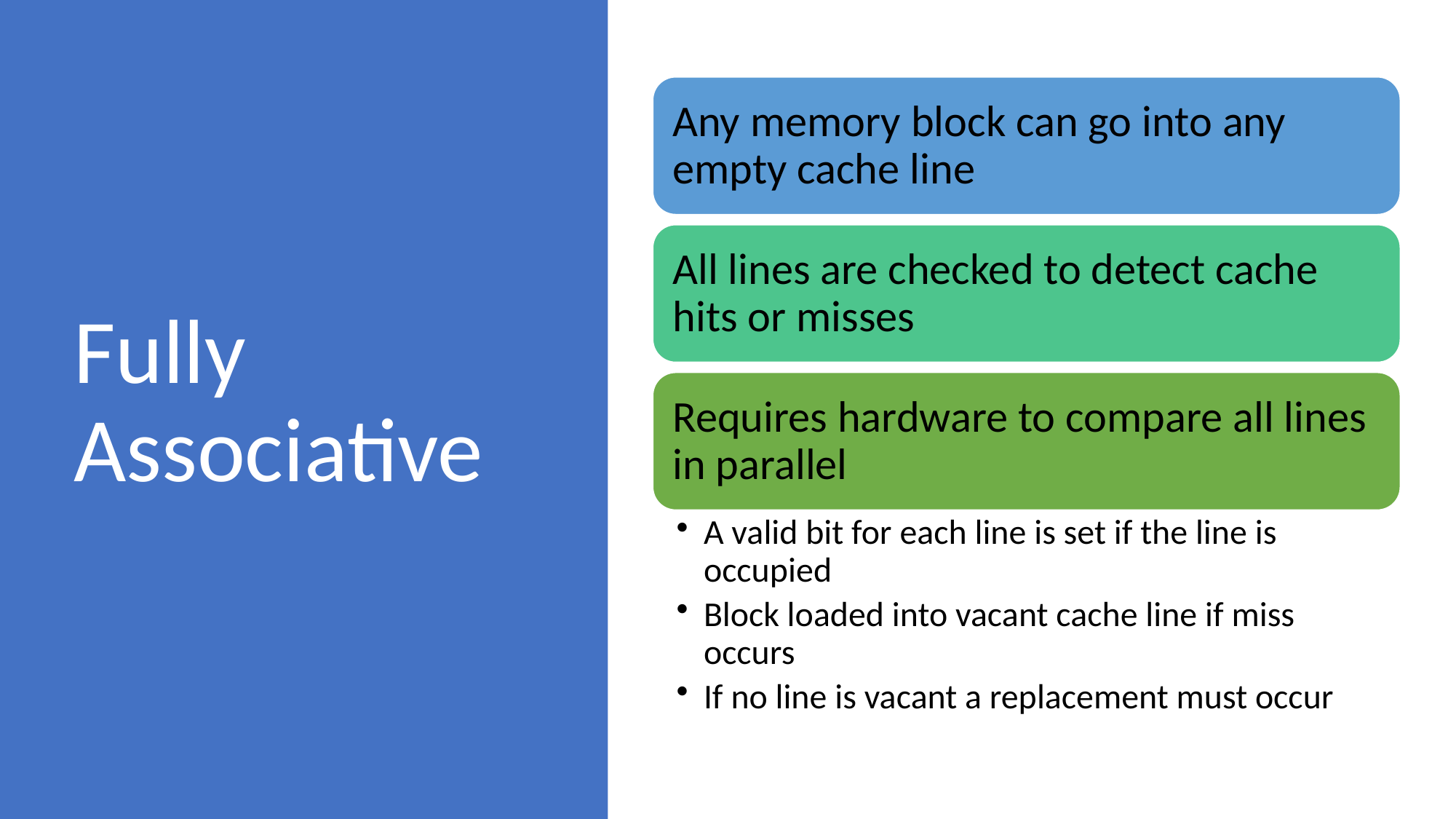

# Fully Associative
Any memory block can go into any empty cache line
All lines are checked to detect cache hits or misses
Requires hardware to compare all lines in parallel
A valid bit for each line is set if the line is occupied
Block loaded into vacant cache line if miss occurs
If no line is vacant a replacement must occur